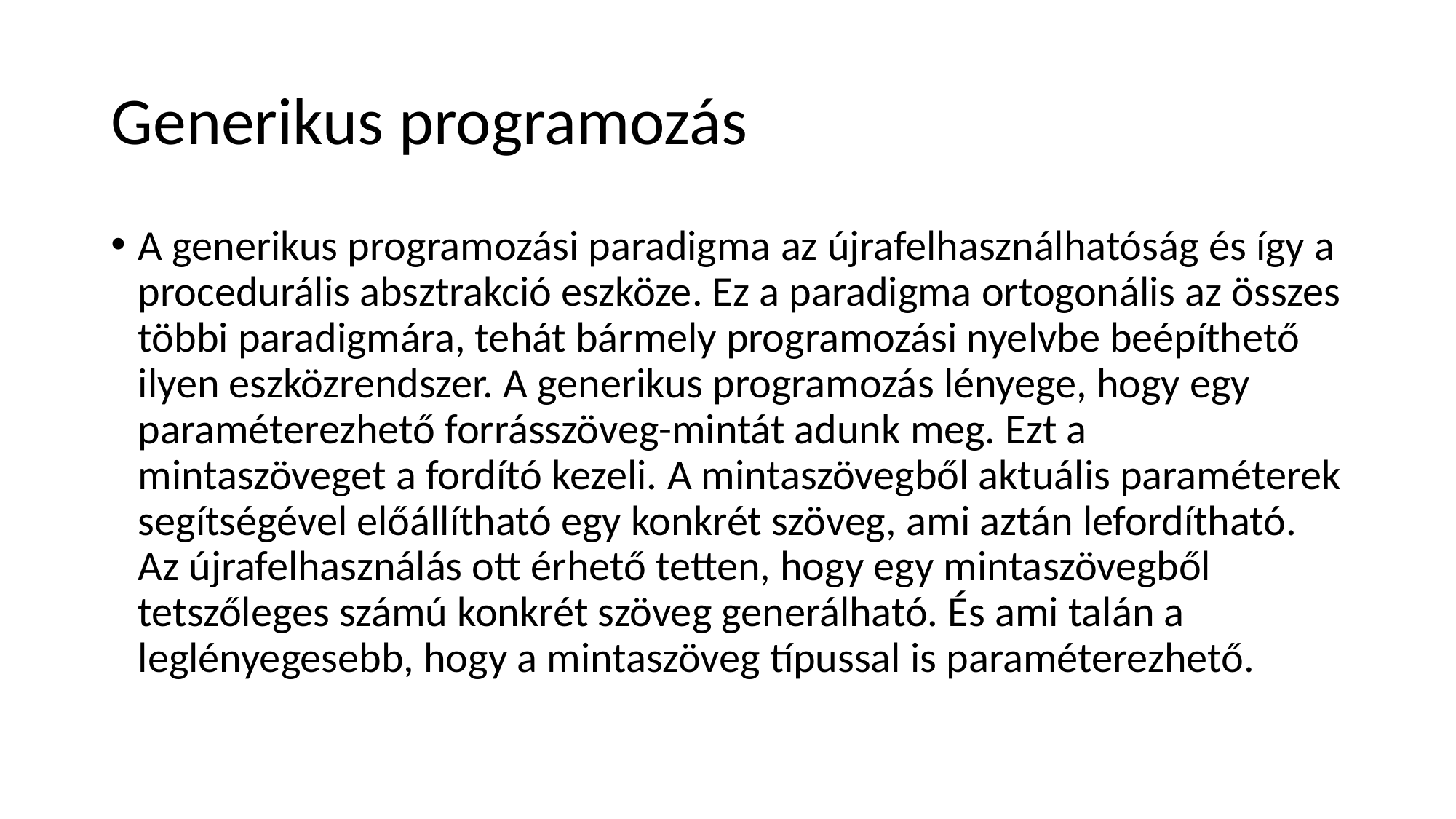

# Generikus programozás
A generikus programozási paradigma az újrafelhasználhatóság és így a procedurális absztrakció eszköze. Ez a paradigma ortogonális az összes többi paradigmára, tehát bármely programozási nyelvbe beépíthető ilyen eszközrendszer. A generikus programozás lényege, hogy egy paraméterezhető forrásszöveg-mintát adunk meg. Ezt a mintaszöveget a fordító kezeli. A mintaszövegből aktuális paraméterek segítségével előállítható egy konkrét szöveg, ami aztán lefordítható. Az újrafelhasználás ott érhető tetten, hogy egy mintaszövegből tetszőleges számú konkrét szöveg generálható. És ami talán a leglényegesebb, hogy a mintaszöveg típussal is paraméterezhető.